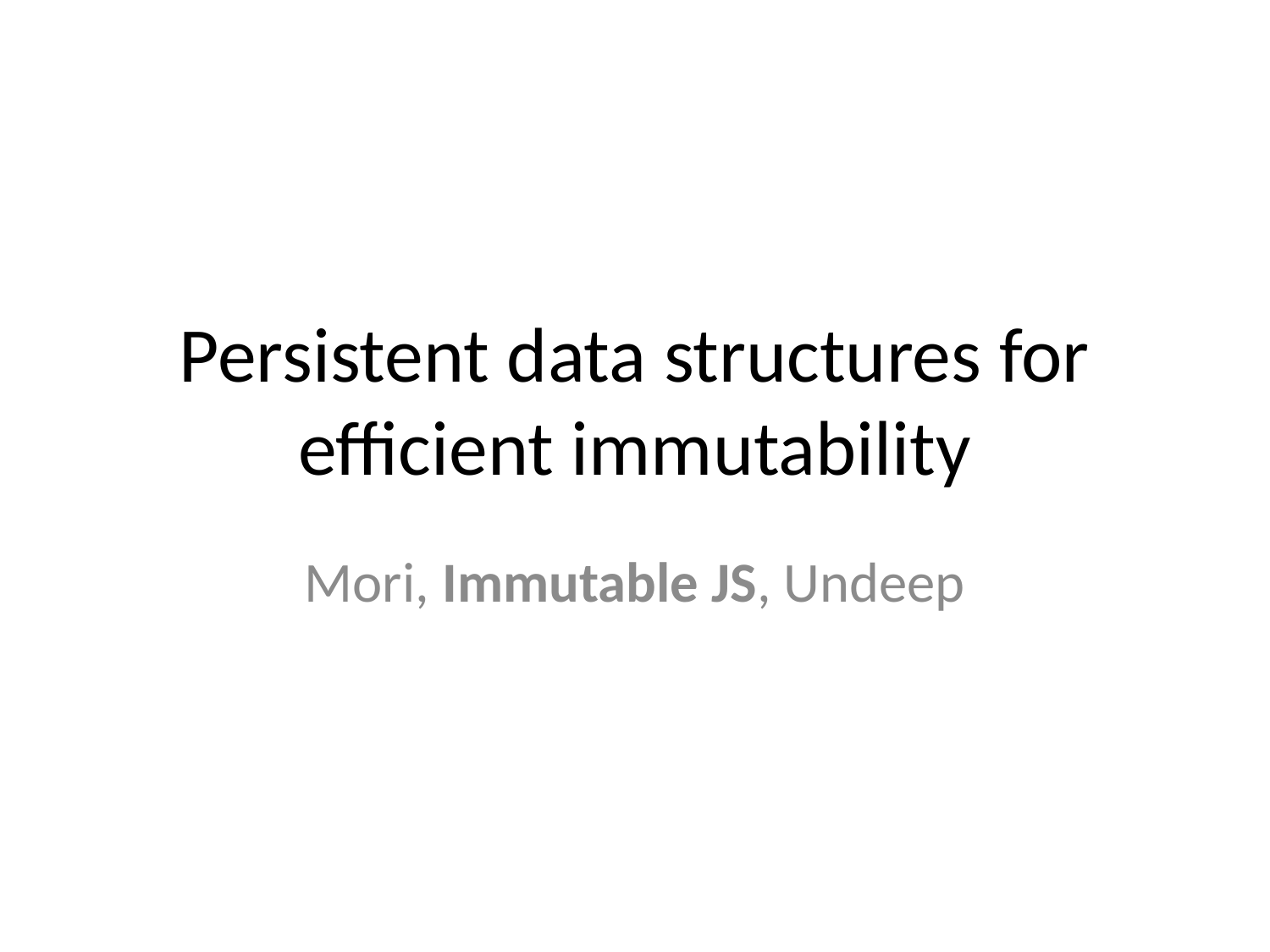

# Persistent data structures for efficient immutability
Mori, Immutable JS, Undeep